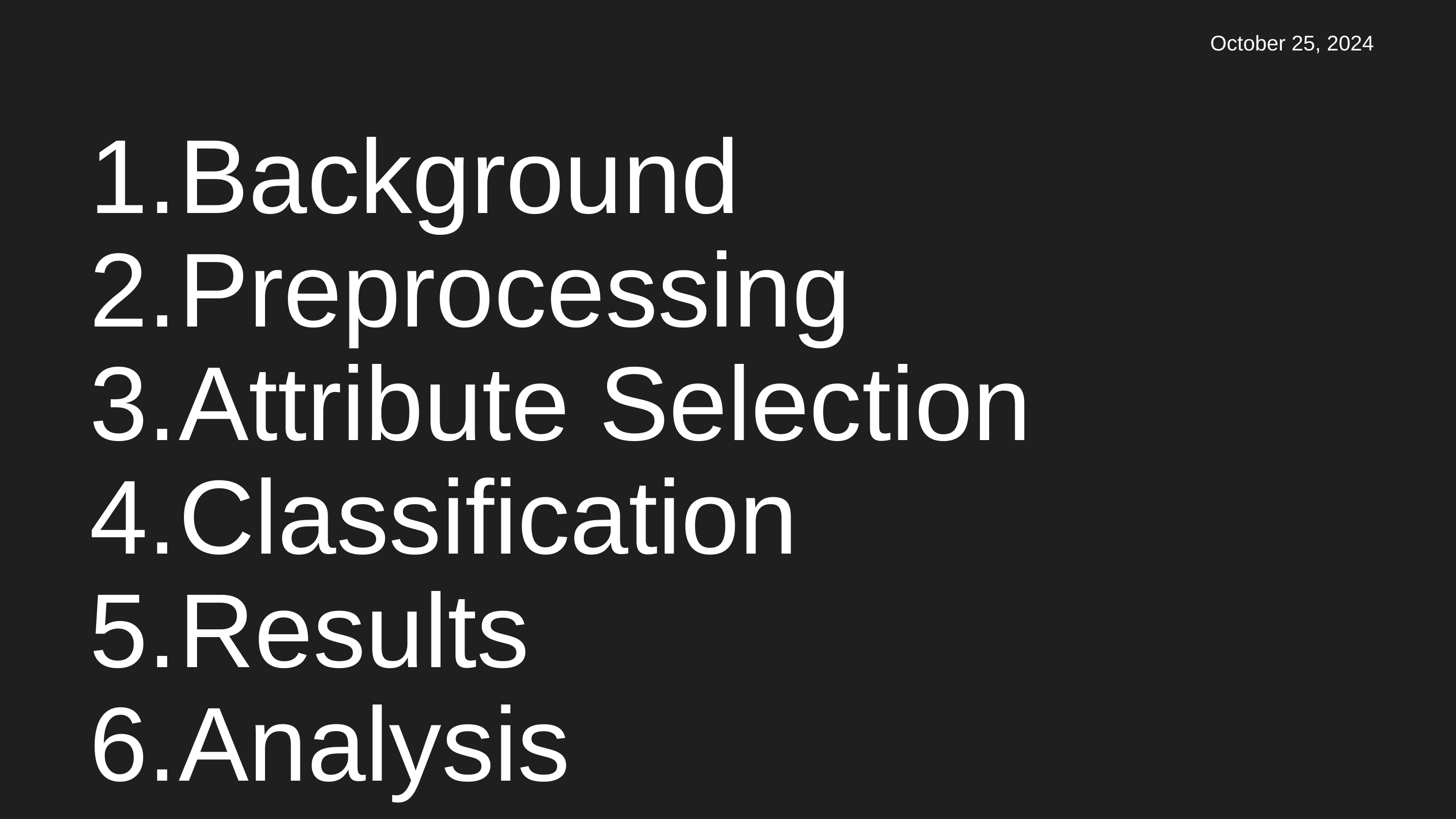

October 25, 2024
Background
Preprocessing
Attribute Selection
Classification
Results
Analysis